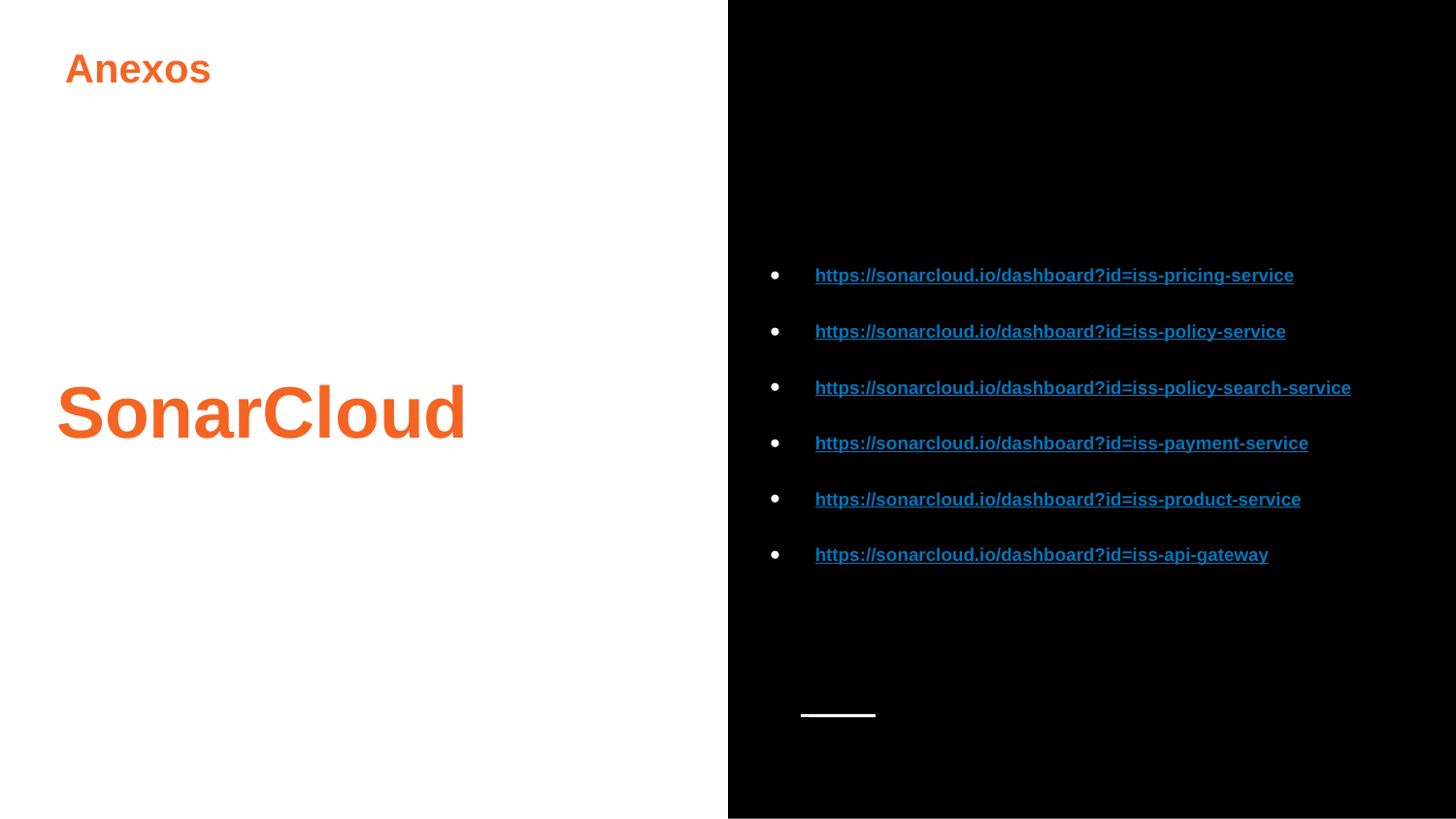

https://sonarcloud.io/dashboard?id=iss-pricing-service

https://sonarcloud.io/dashboard?id=iss-policy-service

https://sonarcloud.io/dashboard?id=iss-policy-search-service

https://sonarcloud.io/dashboard?id=iss-payment-service

https://sonarcloud.io/dashboard?id=iss-product-service

https://sonarcloud.io/dashboard?id=iss-api-gateway
Anexos
SonarCloud